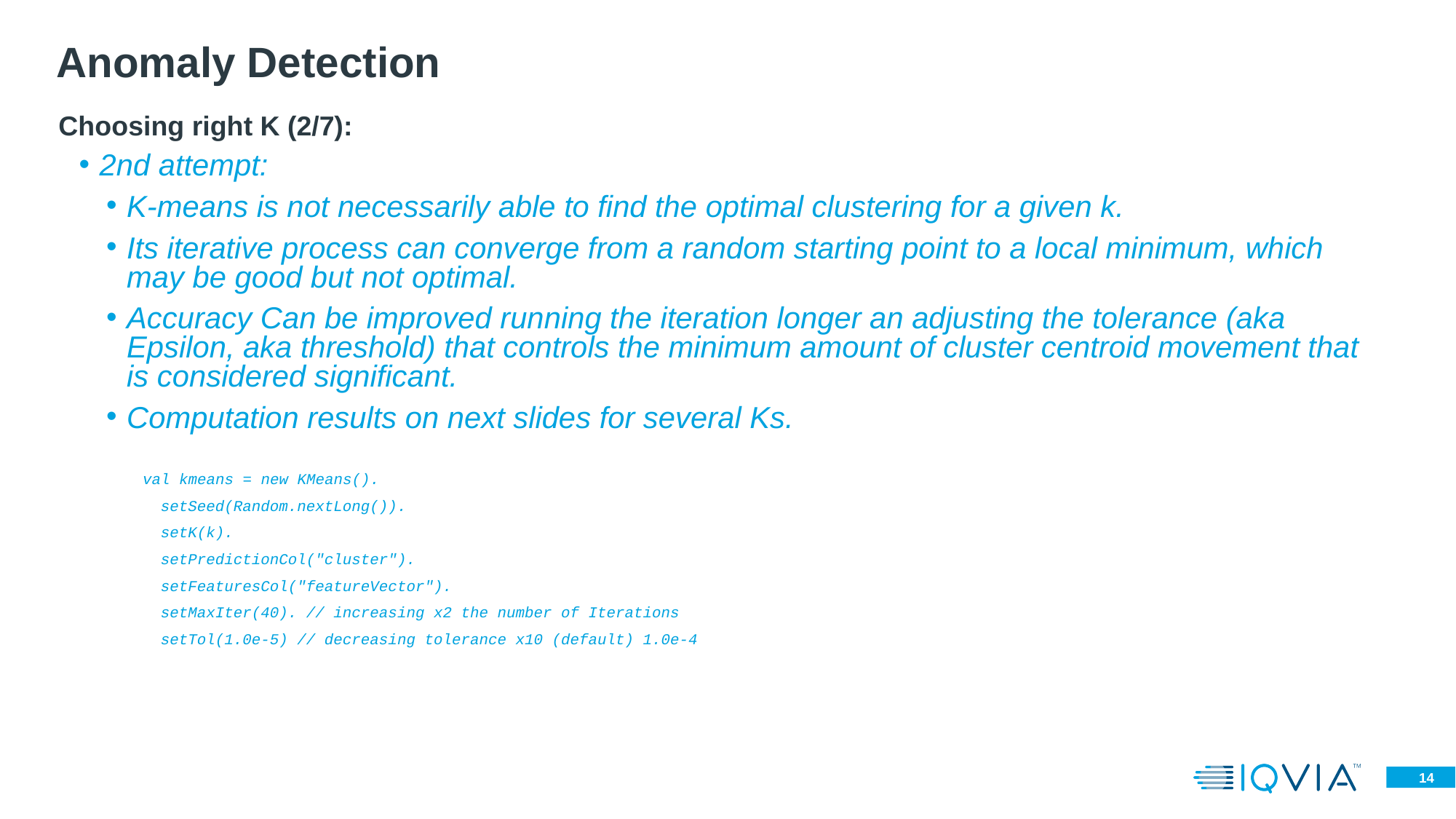

Anomaly Detection
Choosing right K (2/7):
2nd attempt:
K-means is not necessarily able to find the optimal clustering for a given k.
Its iterative process can converge from a random starting point to a local minimum, which may be good but not optimal.
Accuracy Can be improved running the iteration longer an adjusting the tolerance (aka Epsilon, aka threshold) that controls the minimum amount of cluster centroid movement that is considered significant.
Computation results on next slides for several Ks.

    val kmeans = new KMeans().
      setSeed(Random.nextLong()).
      setK(k).
      setPredictionCol("cluster").
      setFeaturesCol("featureVector").
      setMaxIter(40). // increasing x2 the number of Iterations
      setTol(1.0e-5) // decreasing tolerance x10 (default) 1.0e-4